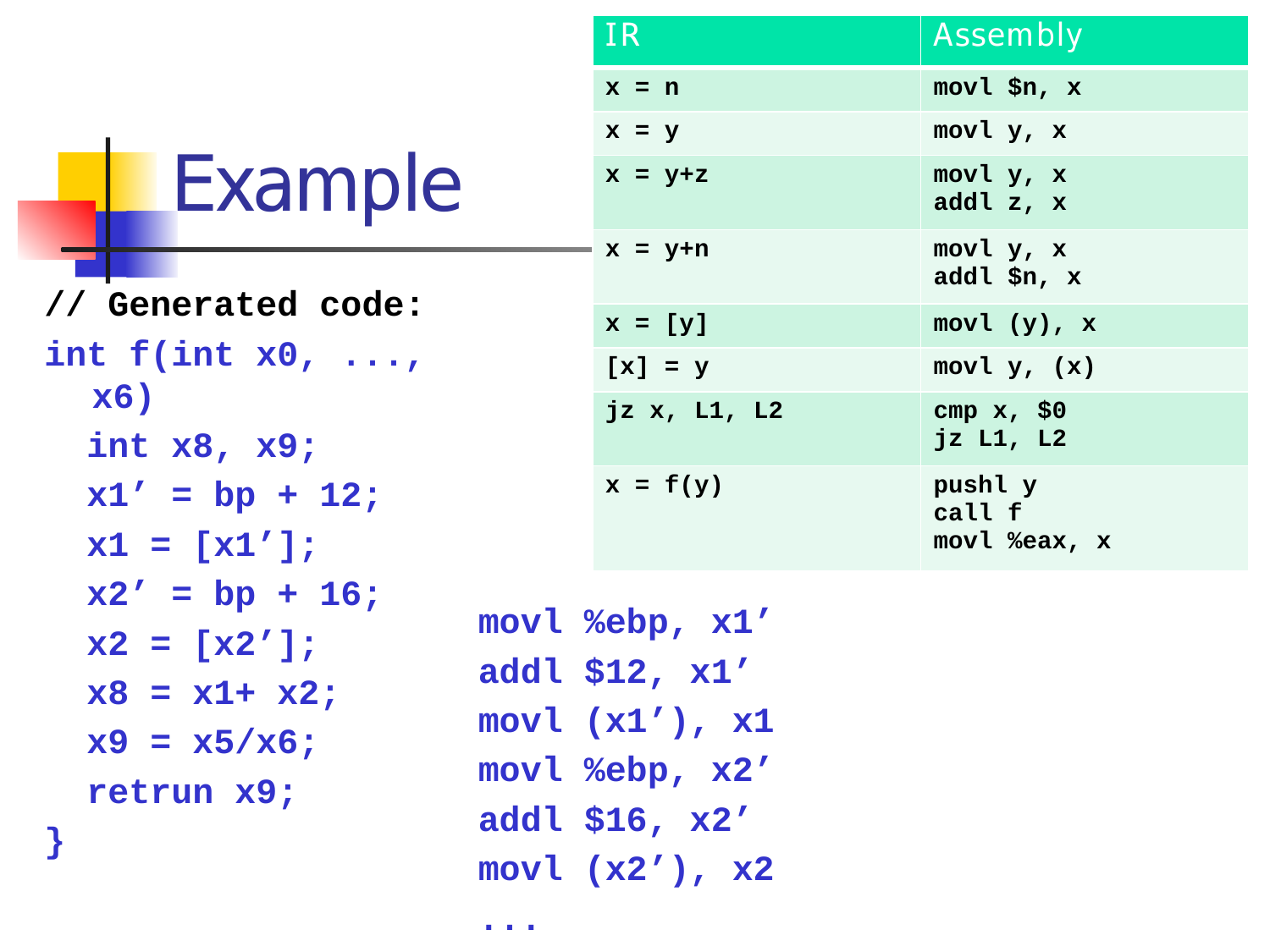

| IR | Assembly |
| --- | --- |
| x = n | movl $n, x |
| x = y | movl y, x |
| x = y+z | movl y, x addl z, x |
| x = y+n | movl y, x addl $n, x |
| x = [y] | movl (y), x |
| [x] = y | movl y, (x) |
| jz x, L1, L2 | cmp x, $0 jz L1, L2 |
| x = f(y) | pushl y call f movl %eax, x |
# Example
// Generated code:
int f(int x0, ..., x6)
  int x8, x9;
  x1’ = bp + 12;
  x1 = [x1’];
  x2’ = bp + 16;
  x2 = [x2’];
  x8 = x1+ x2;
  x9 = x5/x6;
  retrun x9;
}
movl %ebp, x1’
addl $12, x1’
movl (x1’), x1
movl %ebp, x2’
addl $16, x2’
movl (x2’), x2
...